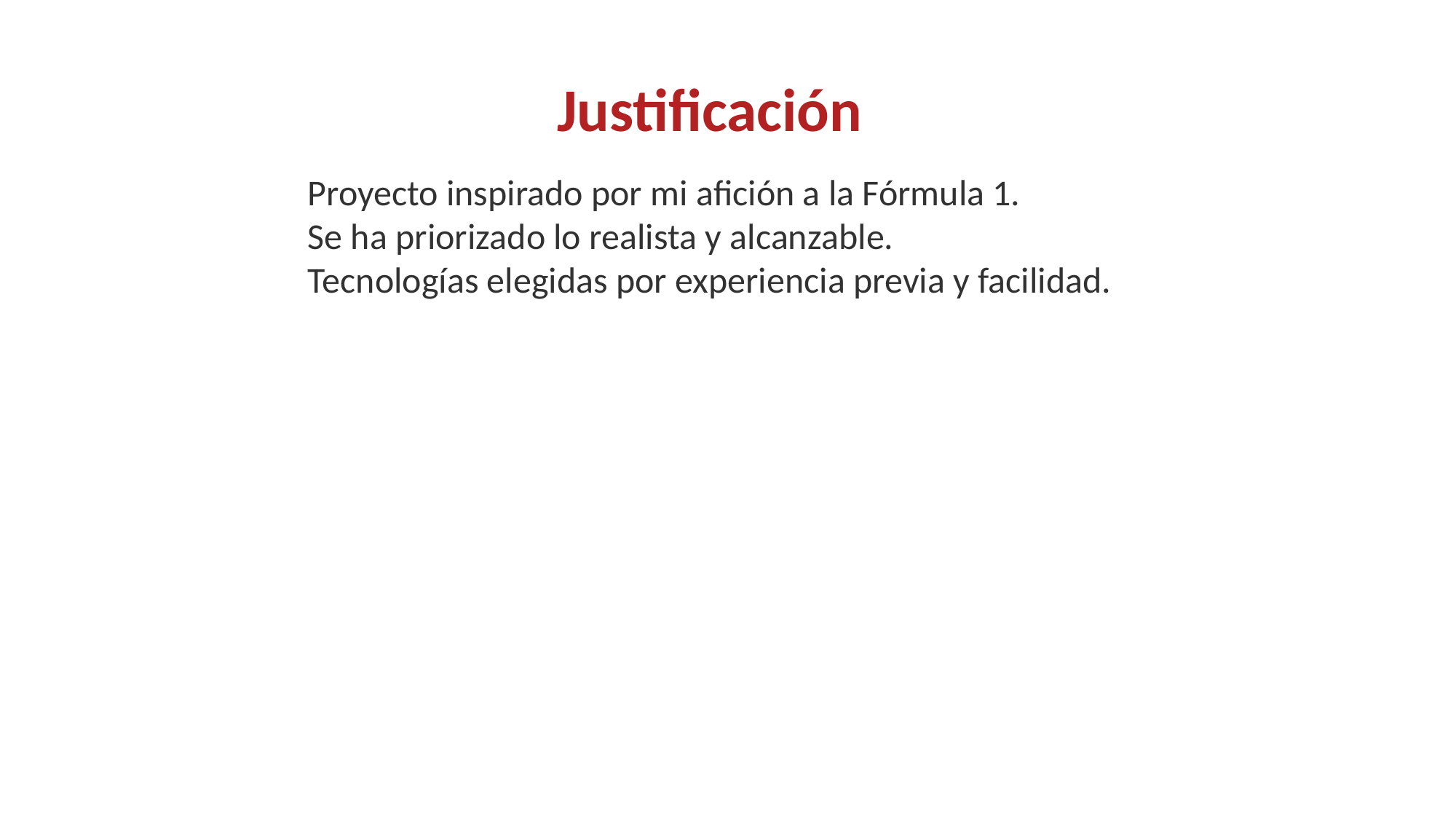

Justificación

Proyecto inspirado por mi afición a la Fórmula 1.
Se ha priorizado lo realista y alcanzable.
Tecnologías elegidas por experiencia previa y facilidad.